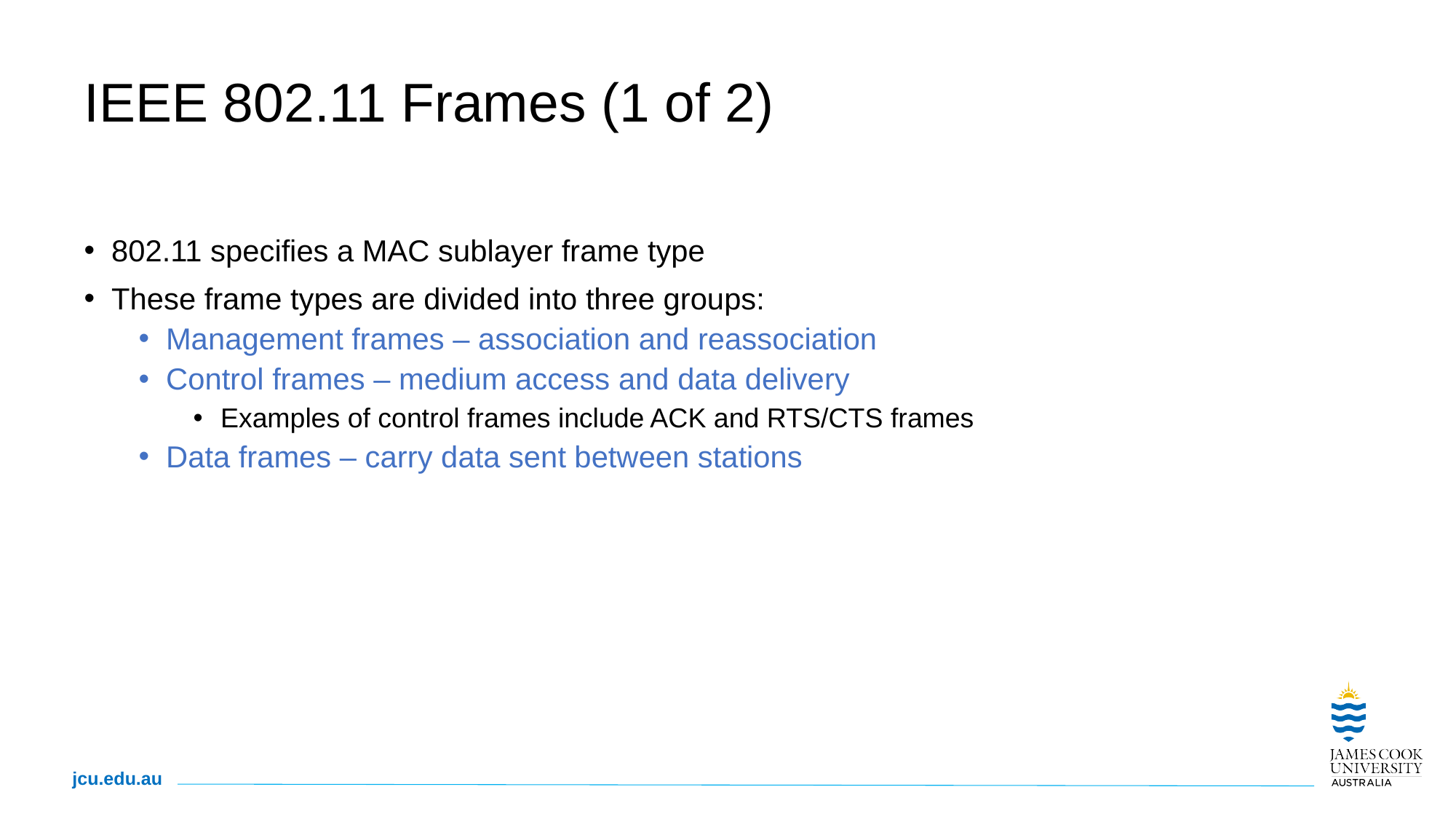

# IEEE 802.11 Frames (1 of 2)
802.11 specifies a MAC sublayer frame type
These frame types are divided into three groups:
Management frames – association and reassociation
Control frames – medium access and data delivery
Examples of control frames include ACK and RTS/CTS frames
Data frames – carry data sent between stations